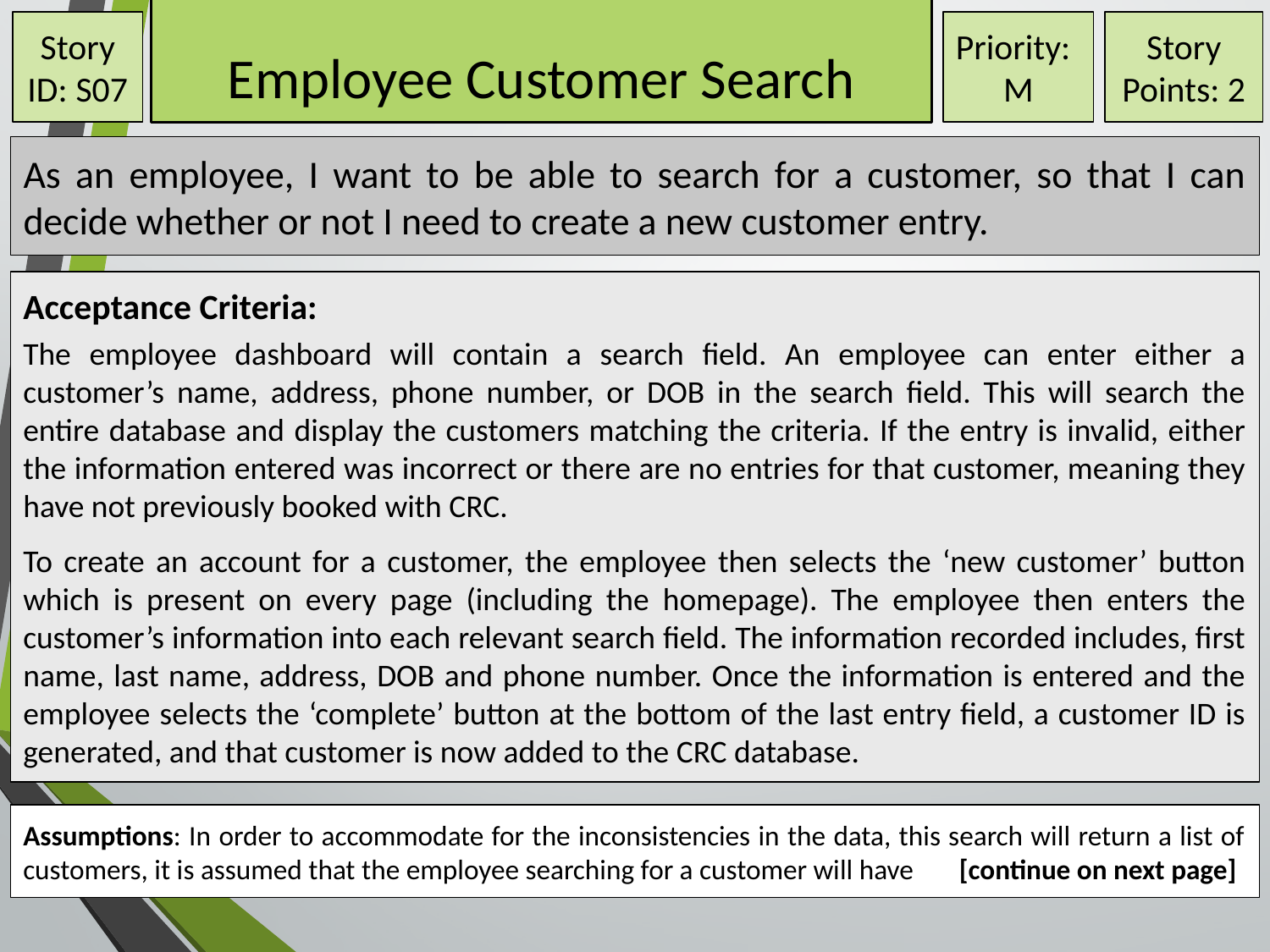

# Employee Customer Search
Story ID: S07
Priority:
M
Story Points: 2

As an employee, I want to be able to search for a customer, so that I can decide whether or not I need to create a new customer entry.
Acceptance Criteria:
The employee dashboard will contain a search field. An employee can enter either a customer’s name, address, phone number, or DOB in the search field. This will search the entire database and display the customers matching the criteria. If the entry is invalid, either the information entered was incorrect or there are no entries for that customer, meaning they have not previously booked with CRC.
To create an account for a customer, the employee then selects the ‘new customer’ button which is present on every page (including the homepage). The employee then enters the customer’s information into each relevant search field. The information recorded includes, first name, last name, address, DOB and phone number. Once the information is entered and the employee selects the ‘complete’ button at the bottom of the last entry field, a customer ID is generated, and that customer is now added to the CRC database.
Assumptions: In order to accommodate for the inconsistencies in the data, this search will return a list of customers, it is assumed that the employee searching for a customer will have       [continue on next page]